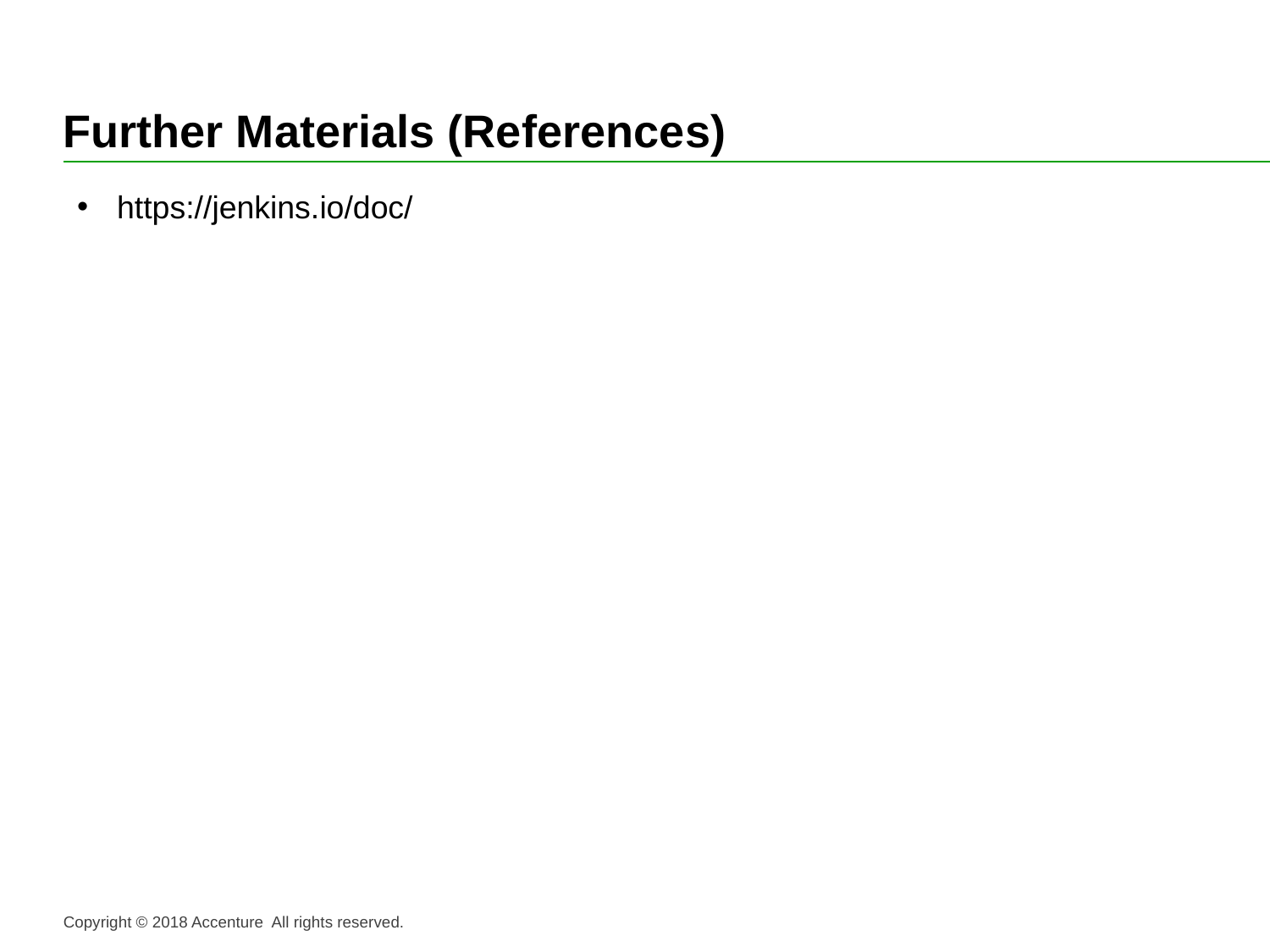

# Further Materials (References)
https://jenkins.io/doc/
Copyright © 2018 Accenture  All rights reserved.